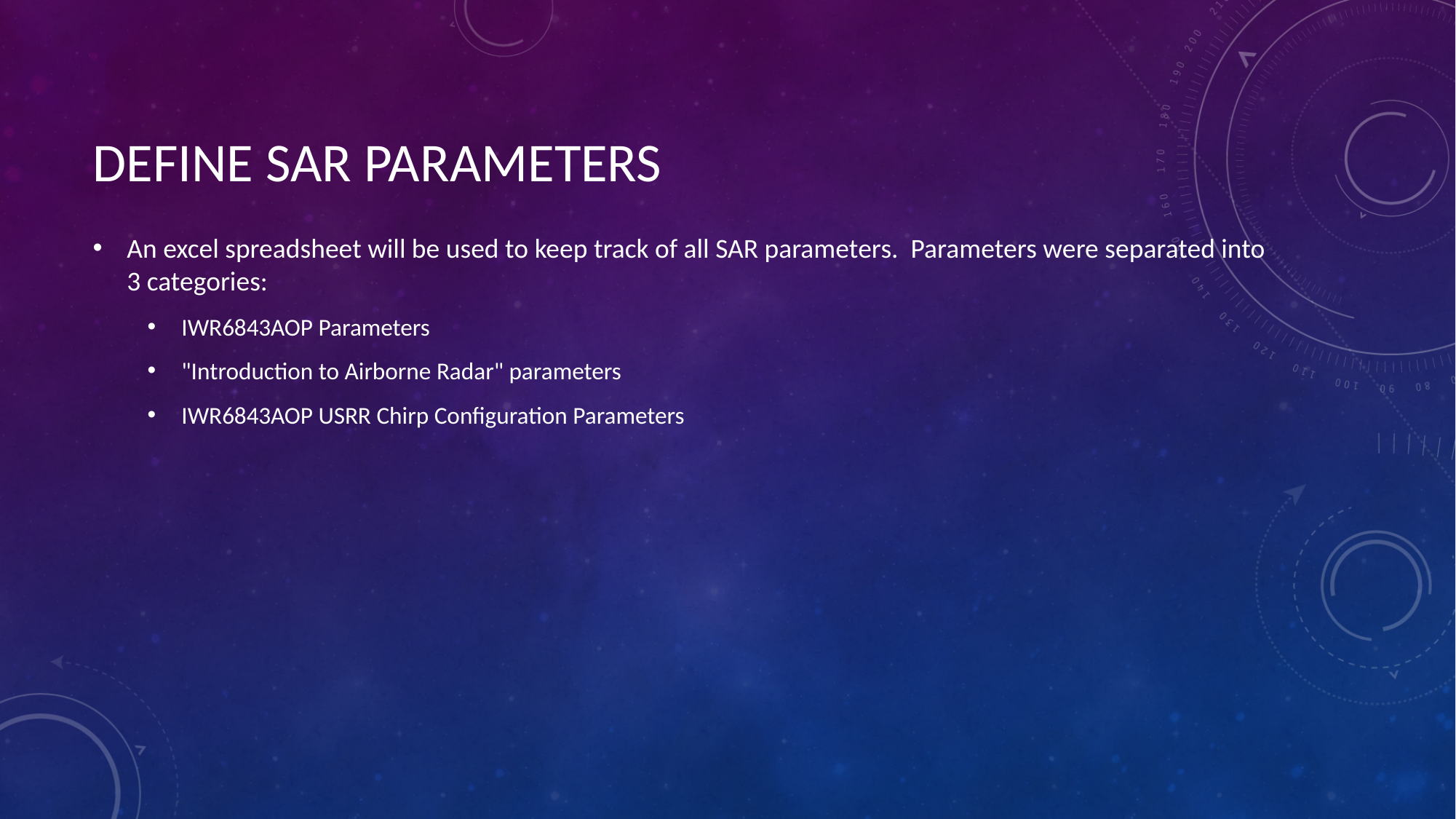

# Define sar parameters
An excel spreadsheet will be used to keep track of all SAR parameters.  Parameters were separated into 3 categories:
IWR6843AOP Parameters
"Introduction to Airborne Radar" parameters
IWR6843AOP USRR Chirp Configuration Parameters